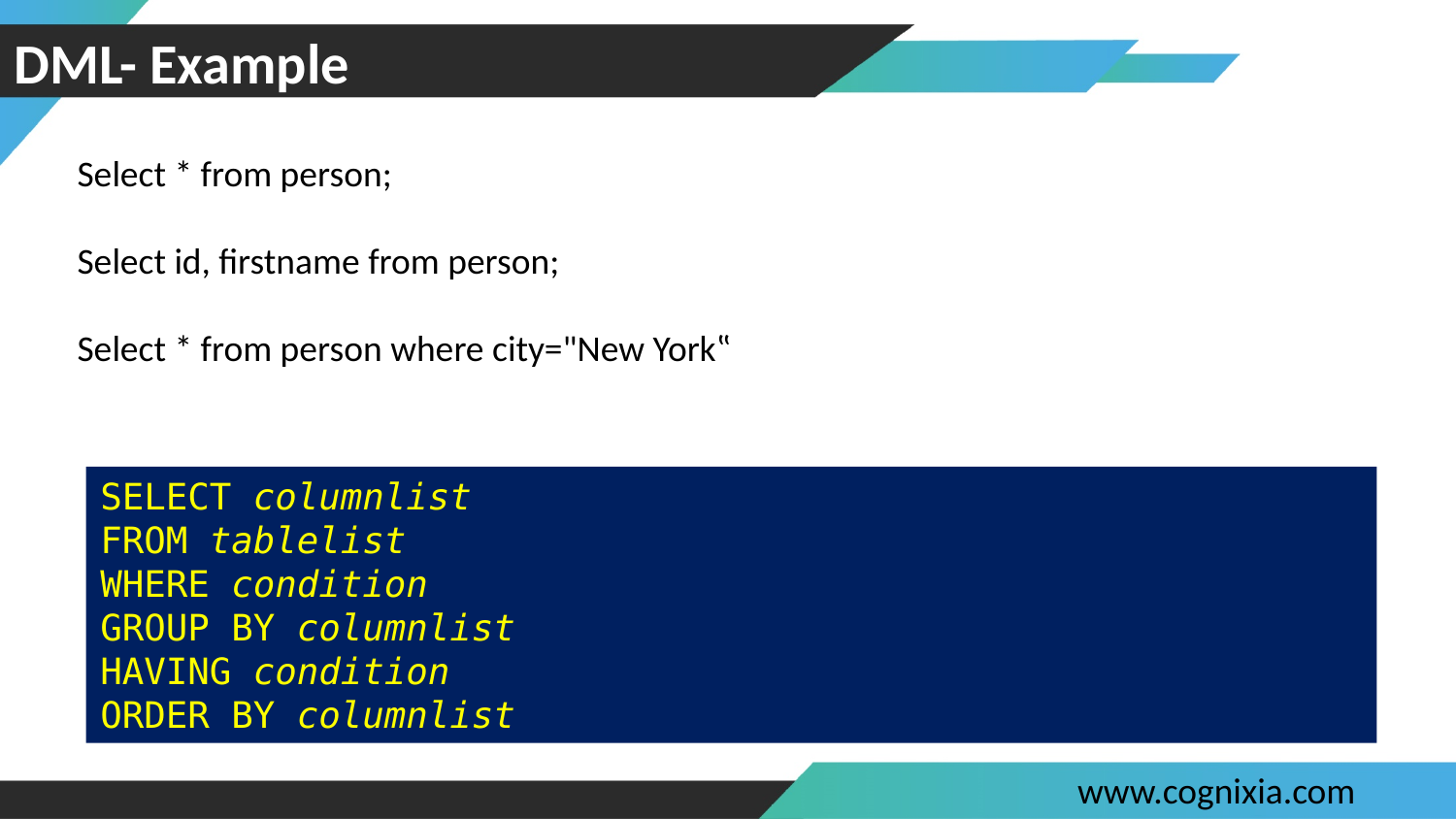

# DML- Example

Select * from person;

Select id, firstname from person;

Select * from person where city="New York‟

SELECT columnlist
FROM tablelist
WHERE condition
GROUP BY columnlist
HAVING condition
ORDER BY columnlist